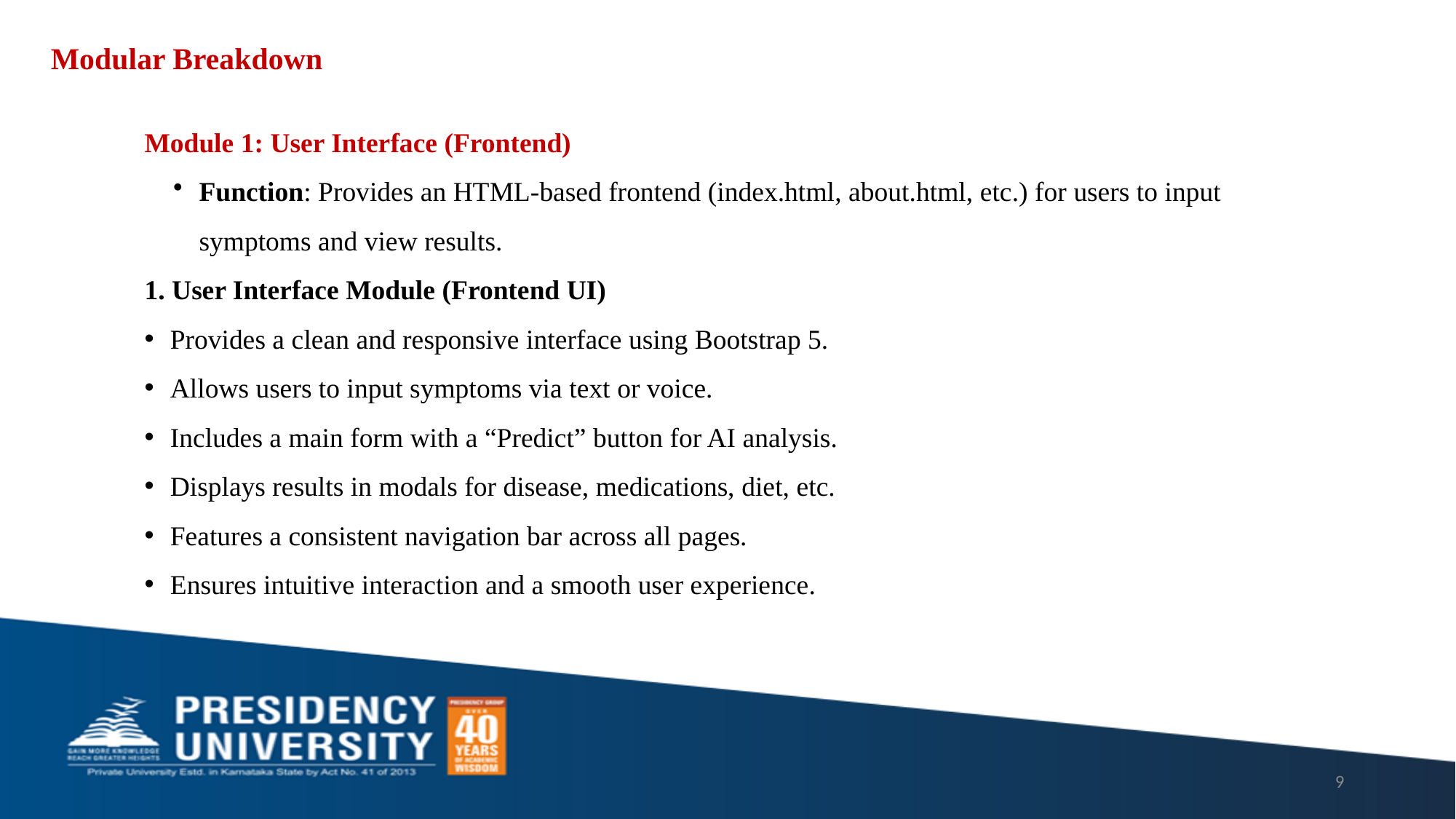

Modular Breakdown
Module 1: User Interface (Frontend)
Function: Provides an HTML-based frontend (index.html, about.html, etc.) for users to input symptoms and view results.
1. User Interface Module (Frontend UI)
Provides a clean and responsive interface using Bootstrap 5.
Allows users to input symptoms via text or voice.
Includes a main form with a “Predict” button for AI analysis.
Displays results in modals for disease, medications, diet, etc.
Features a consistent navigation bar across all pages.
Ensures intuitive interaction and a smooth user experience.

9